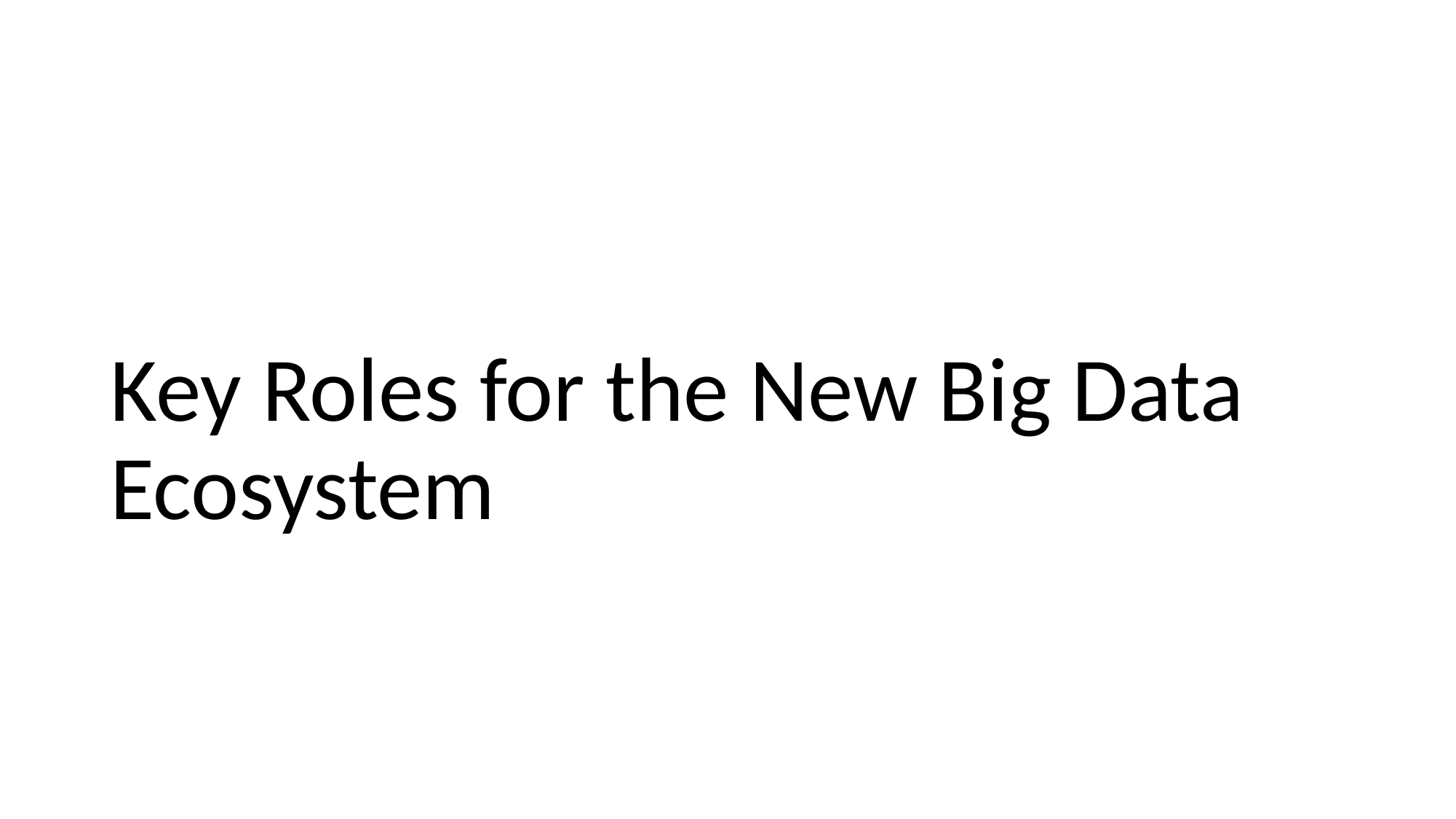

# Key Roles for the New Big Data Ecosystem